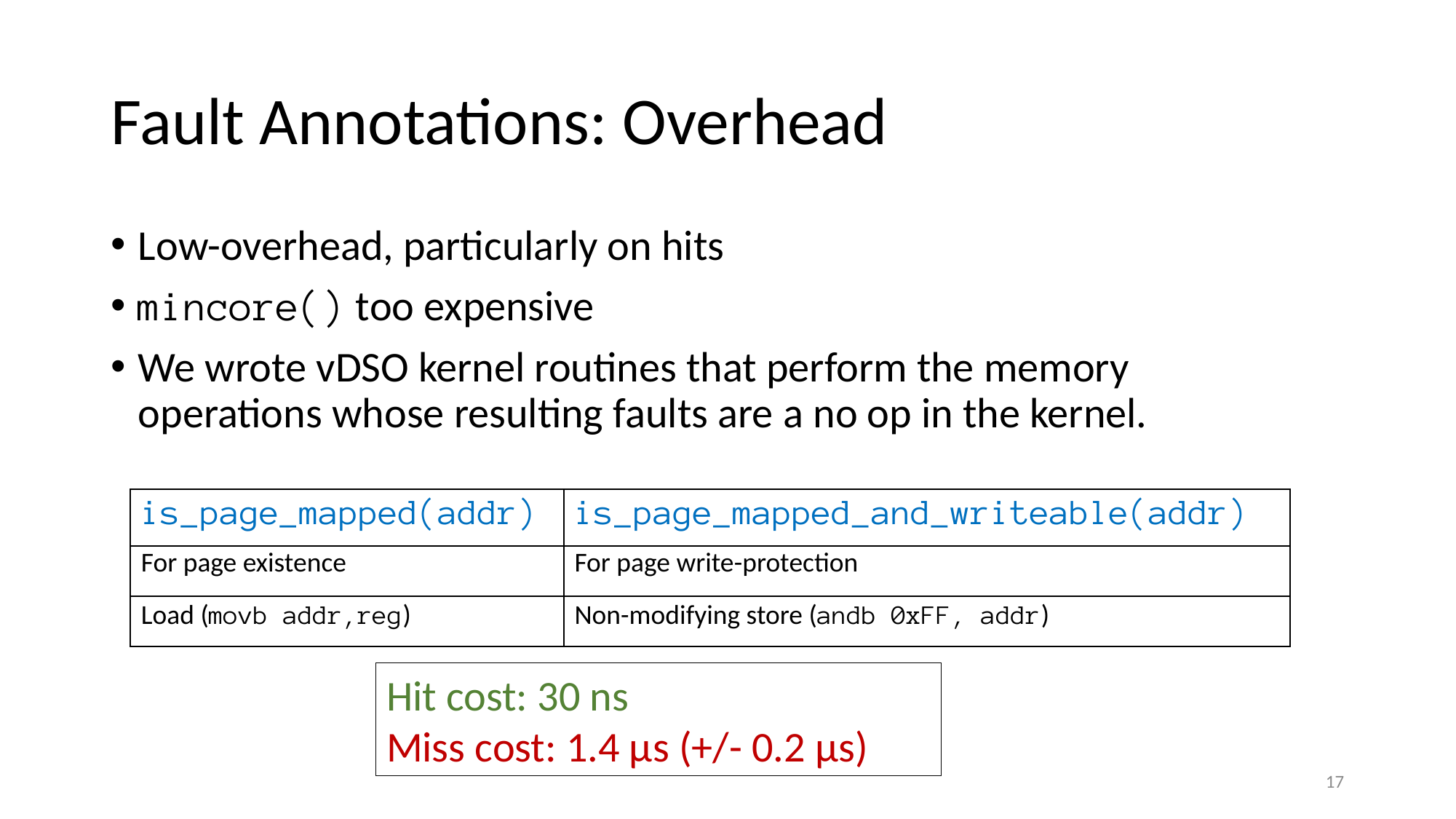

# Fault Annotations: Overhead
Low-overhead, particularly on hits
mincore() too expensive
We wrote vDSO kernel routines that perform the memory operations whose resulting faults are a no op in the kernel.

| is\_page\_mapped(addr) | is\_page\_mapped\_and\_writeable(addr) |
| --- | --- |
| For page existence | For page write-protection |
| Load (movb addr,reg) | Non-modifying store (andb 0xFF, addr) |
Hit cost: 30 ns
Miss cost: 1.4 μs (+/- 0.2 μs)
17